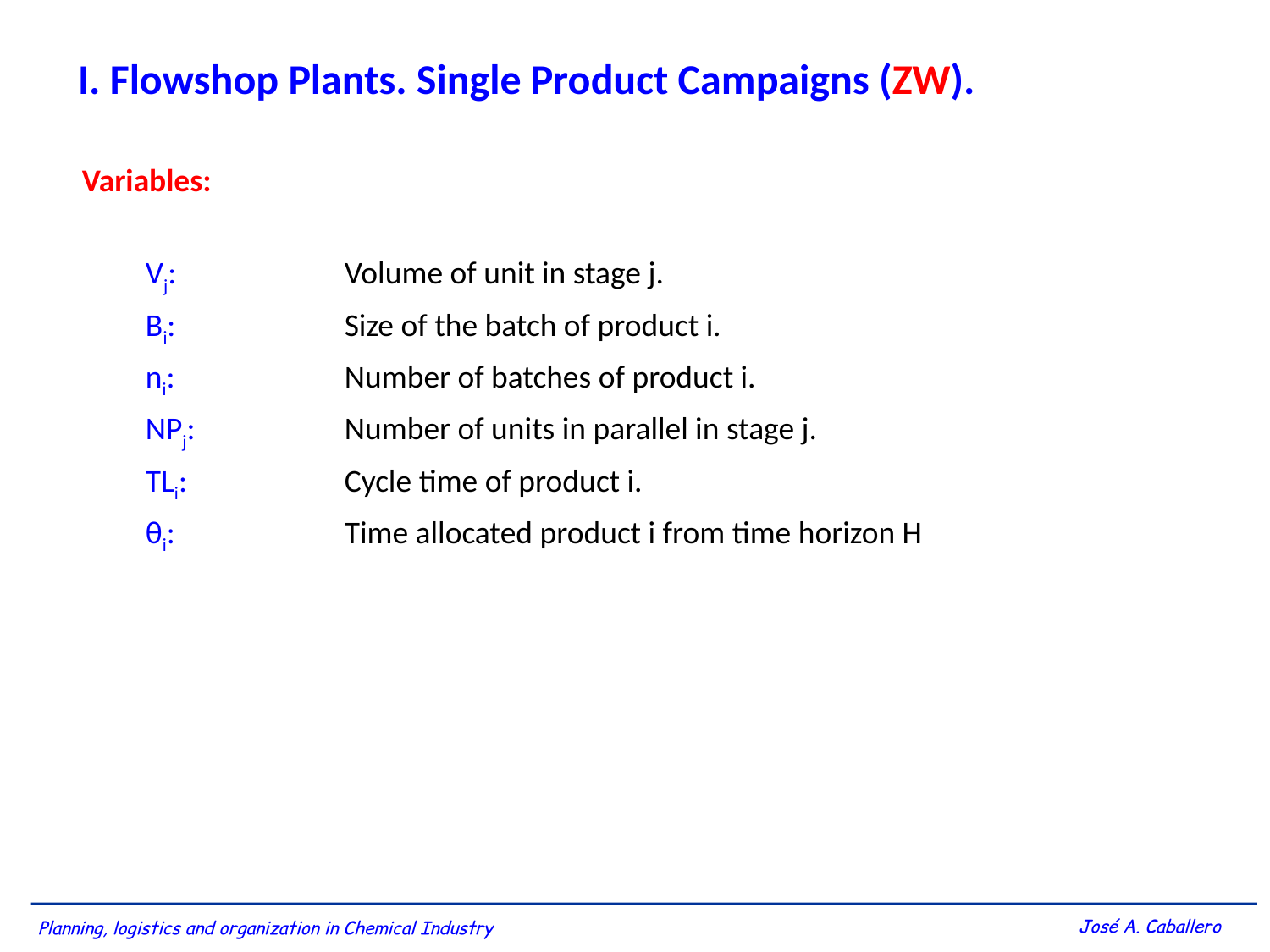

I. Flowshop Plants. Single Product Campaigns (ZW).
Variables:

Vj:	Volume of unit in stage j.
Bi:	Size of the batch of product i.
ni:	Number of batches of product i.
NPj:	Number of units in parallel in stage j.
TLi:	Cycle time of product i.
θi:	Time allocated product i from time horizon H